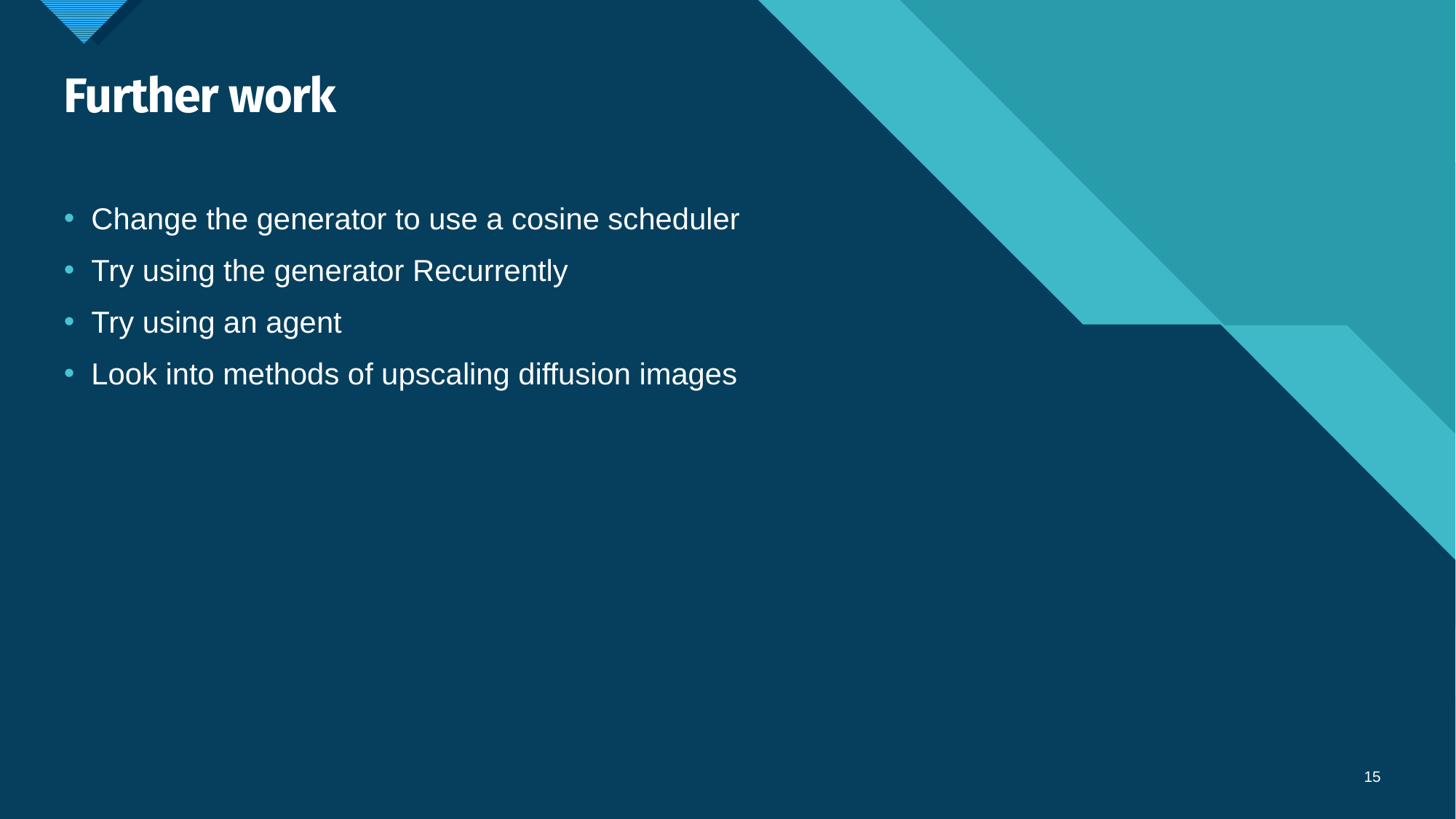

# Further work
Change the generator to use a cosine scheduler
Try using the generator Recurrently
Try using an agent
Look into methods of upscaling diffusion images
15